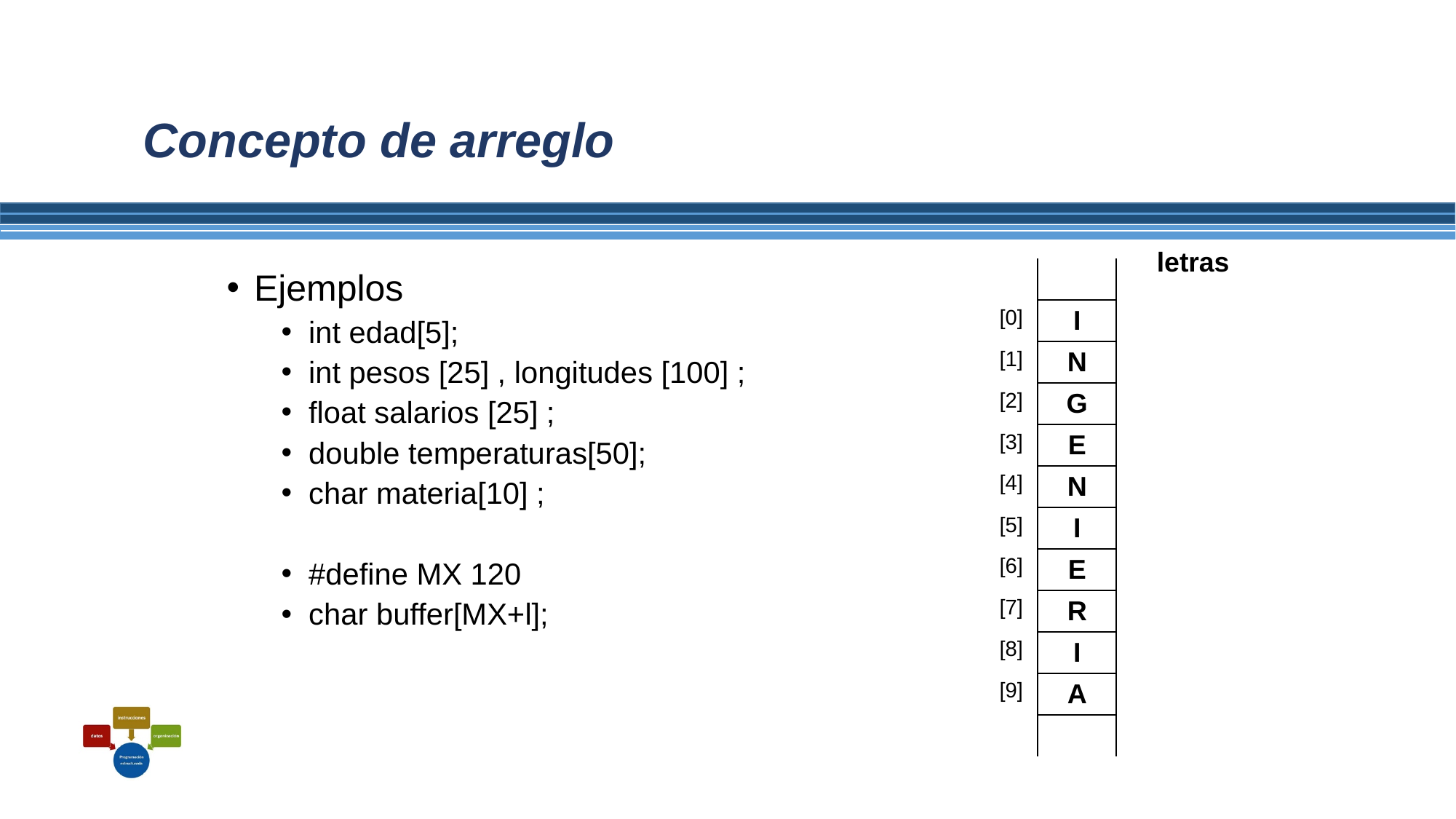

# Concepto de arreglo
letras
|  |  |
| --- | --- |
| [0] | I |
| [1] | N |
| [2] | G |
| [3] | E |
| [4] | N |
| [5] | I |
| [6] | E |
| [7] | R |
| [8] | I |
| [9] | A |
|  |  |
Ejemplos
int edad[5];
int pesos [25] , longitudes [100] ;
float salarios [25] ;
double temperaturas[50];
char materia[10] ;

#define MX 120
char buffer[MX+l];